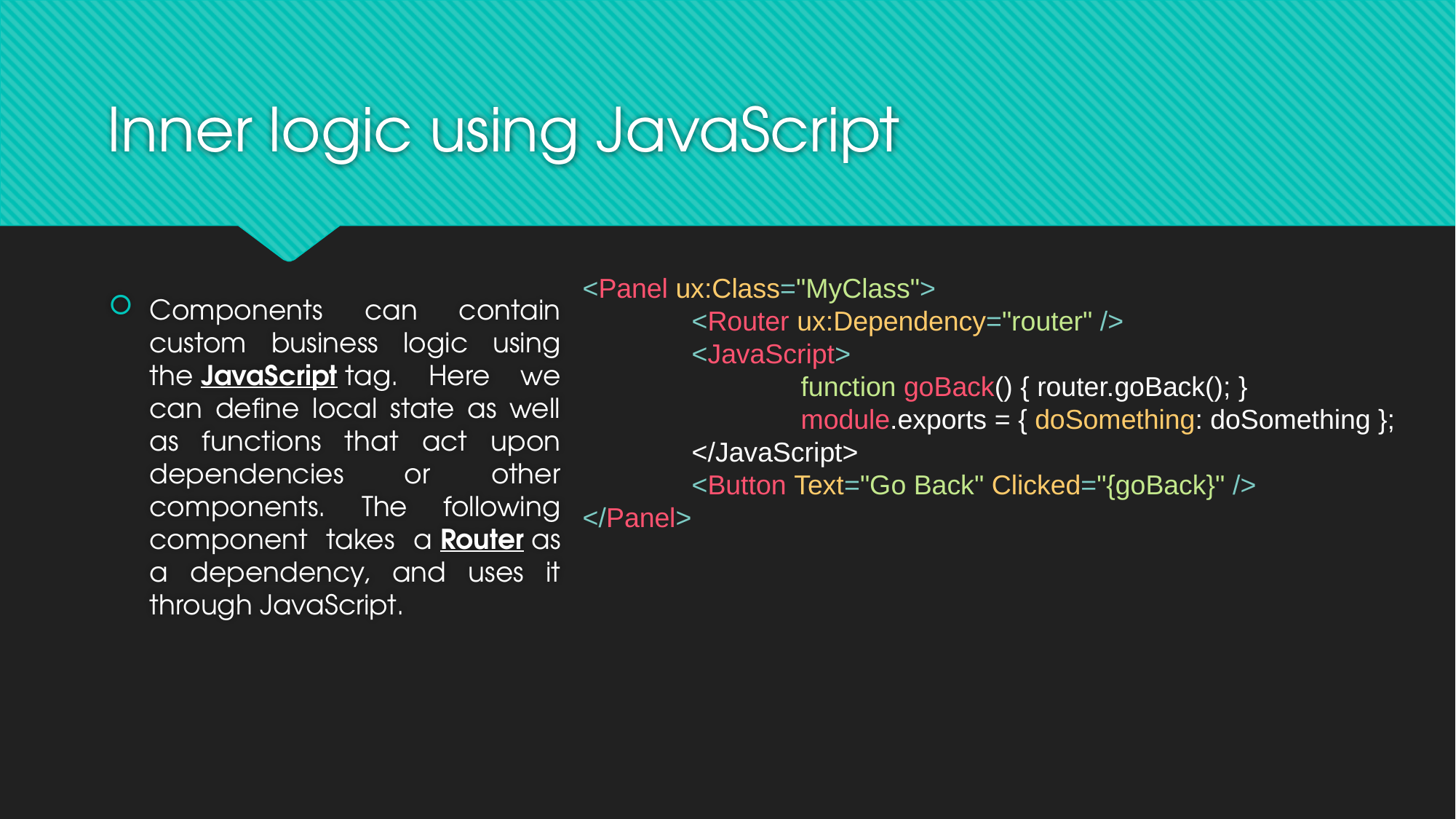

# Inner logic using JavaScript
Components can contain custom business logic using the JavaScript tag. Here we can define local state as well as functions that act upon dependencies or other components. The following component takes a Router as a dependency, and uses it through JavaScript.

<Panel ux:Class="MyClass">
	<Router ux:Dependency="router" />
	<JavaScript>
		function goBack() { router.goBack(); }
		module.exports = { doSomething: doSomething };
	</JavaScript>
	<Button Text="Go Back" Clicked="{goBack}" />
</Panel>